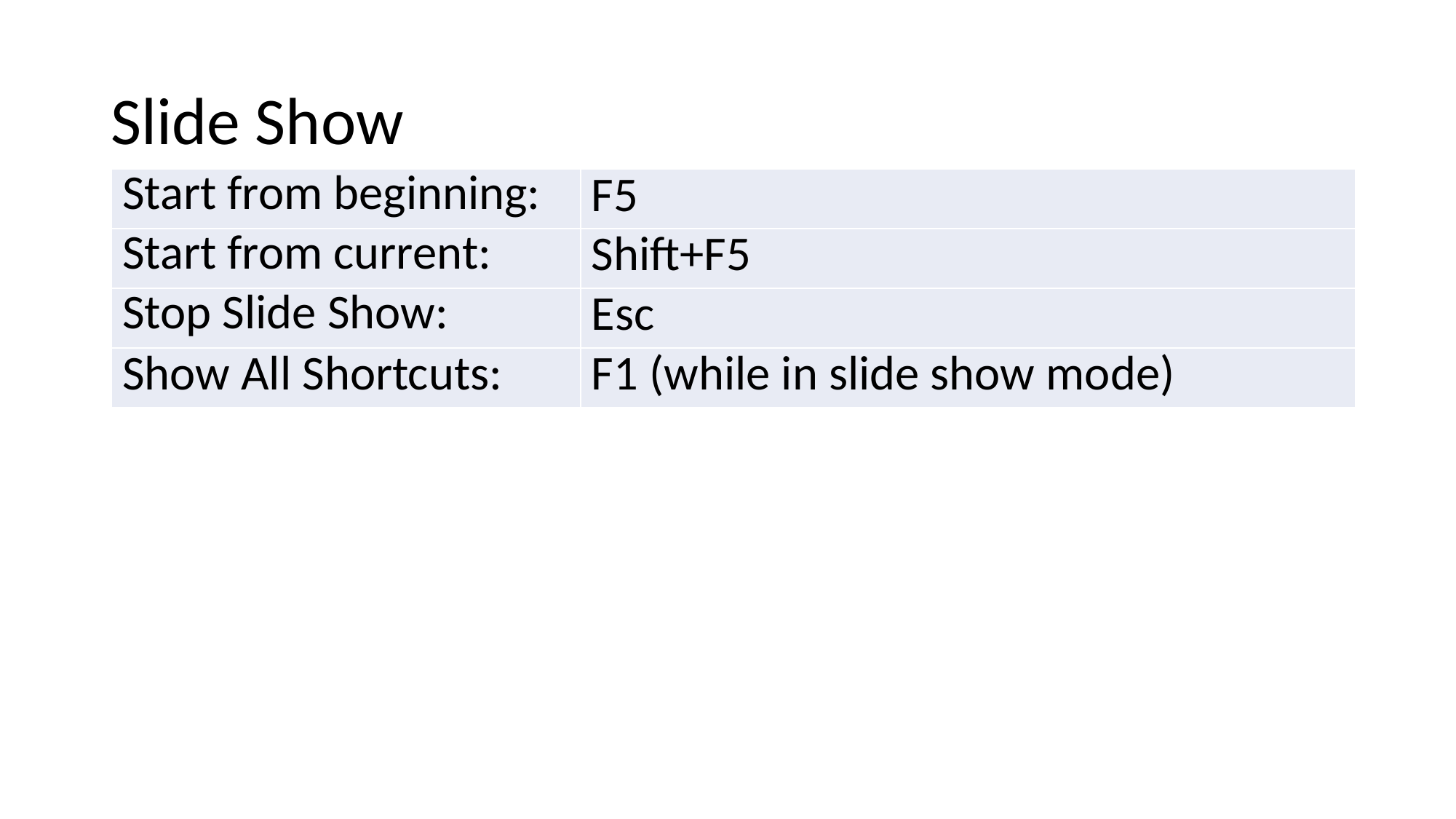

Slide Show
| Start from beginning: | F5 |
| --- | --- |
| Start from current: | Shift+F5 |
| Stop Slide Show: | Esc |
| Show All Shortcuts: | F1 (while in slide show mode) |